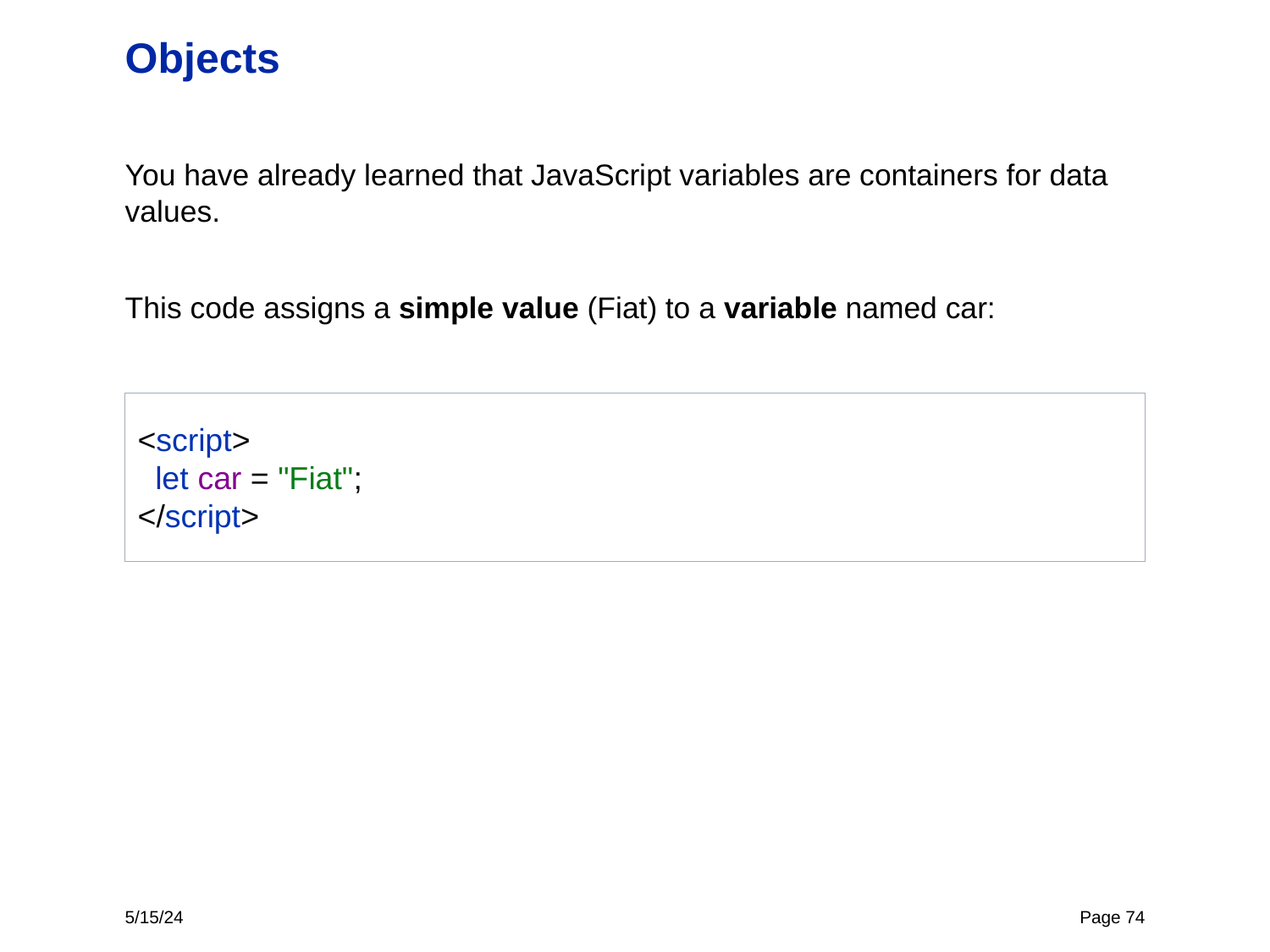

# Objects
You have already learned that JavaScript variables are containers for data values.

This code assigns a simple value (Fiat) to a variable named car:

<script>
  let car = "Fiat";
</script>

5/15/24

Page 74